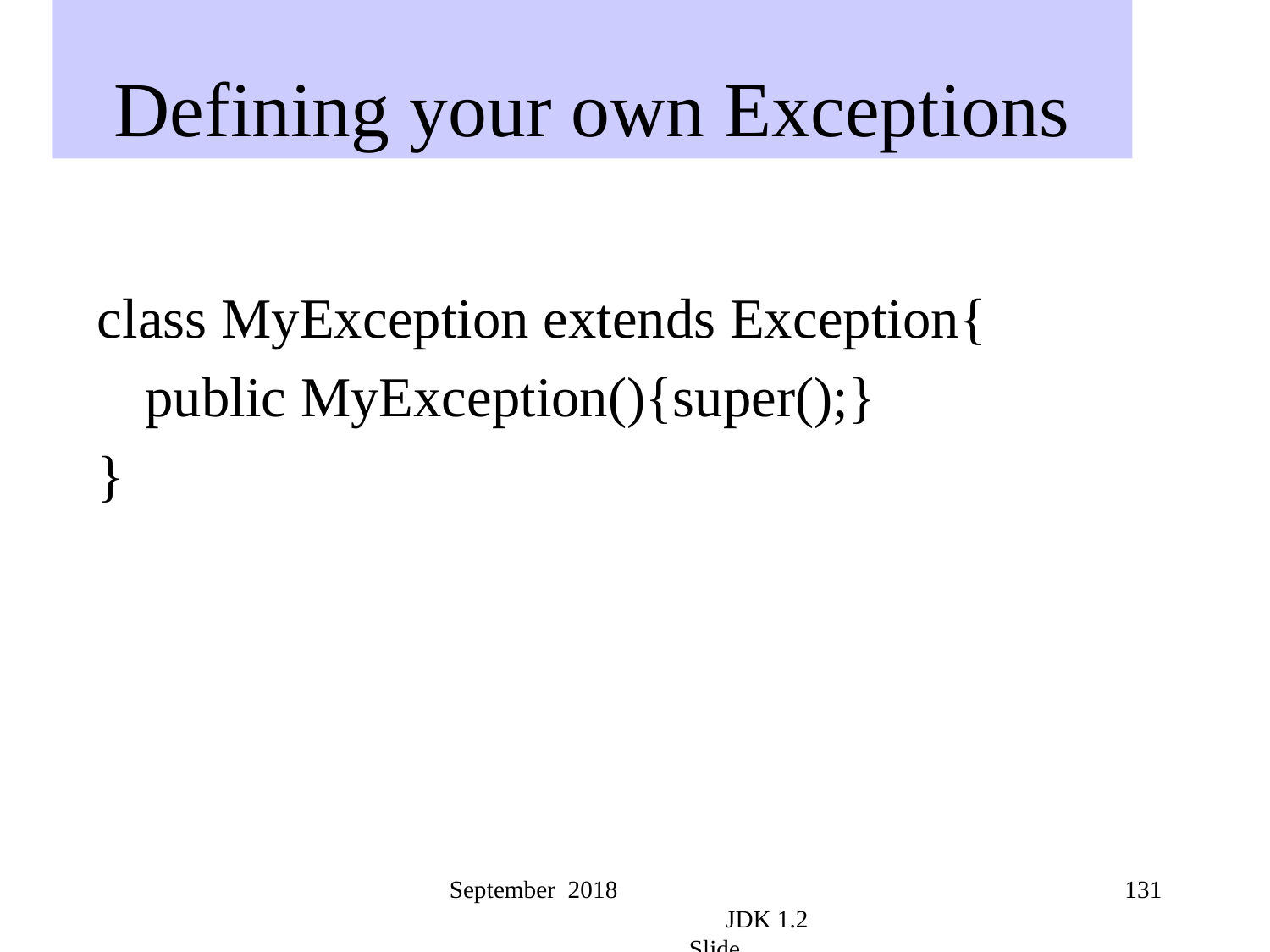

# Defining your own Exceptions
class MyException extends Exception{
	public MyException(){super();}
}

September  2018                                                                               JDK 1.2                              Slide
131